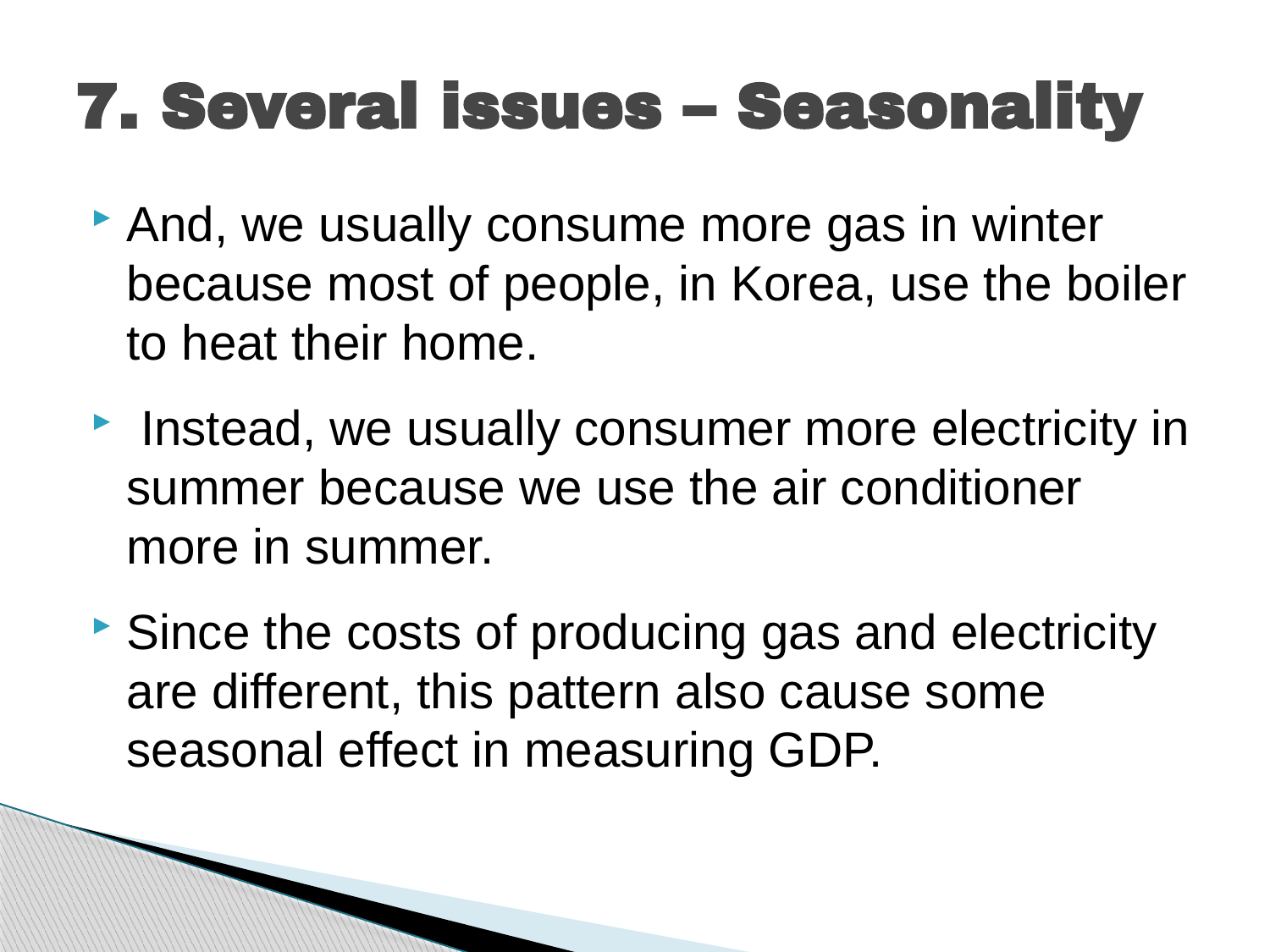

# 7. Several issues – Seasonality
And, we usually consume more gas in winter because most of people, in Korea, use the boiler to heat their home.
 Instead, we usually consumer more electricity in summer because we use the air conditioner more in summer.
Since the costs of producing gas and electricity are different, this pattern also cause some seasonal effect in measuring GDP.